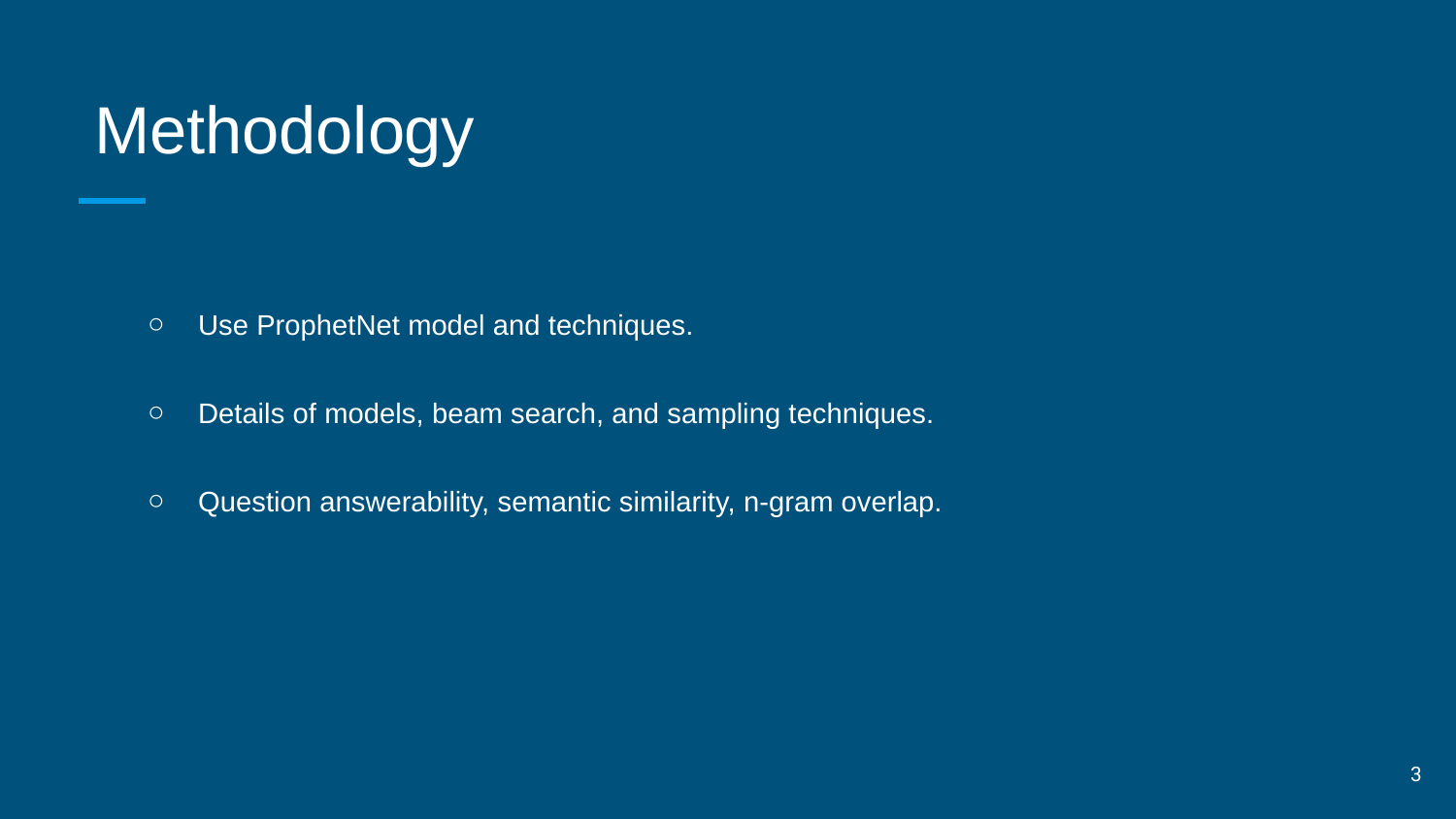

# Methodology
Use ProphetNet model and techniques.
Details of models, beam search, and sampling techniques.
Question answerability, semantic similarity, n-gram overlap.

3